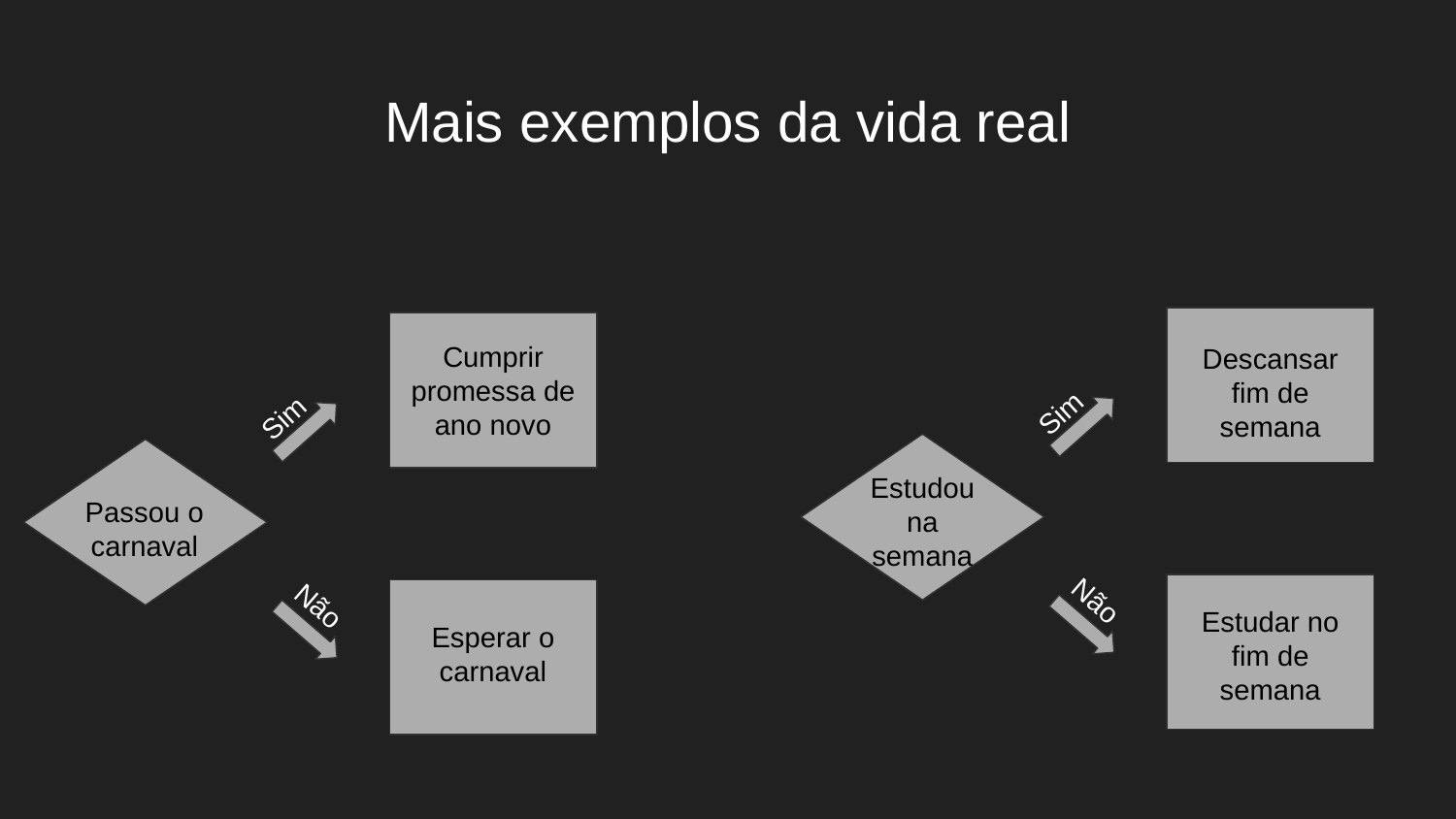

# Mais exemplos da vida real

Cumprir promessa de ano novo
Descansar fim de semana
Sim
Sim

Estudou na semana
Passou o carnaval

Não

Não
Estudar no fim de semana
Esperar o carnaval